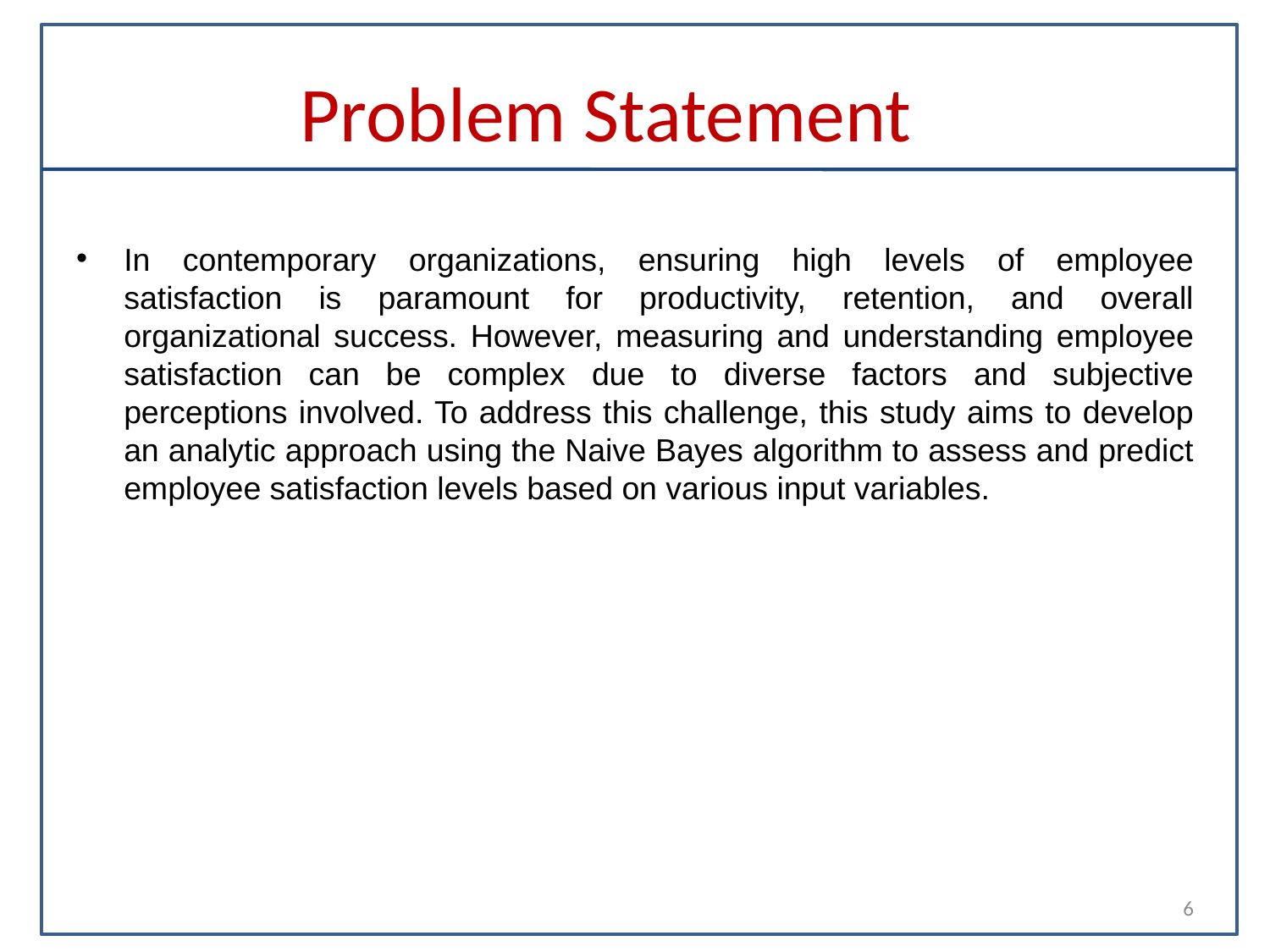

# Problem Statement
In contemporary organizations, ensuring high levels of employee satisfaction is paramount for productivity, retention, and overall organizational success. However, measuring and understanding employee satisfaction can be complex due to diverse factors and subjective perceptions involved. To address this challenge, this study aims to develop an analytic approach using the Naive Bayes algorithm to assess and predict employee satisfaction levels based on various input variables.

6